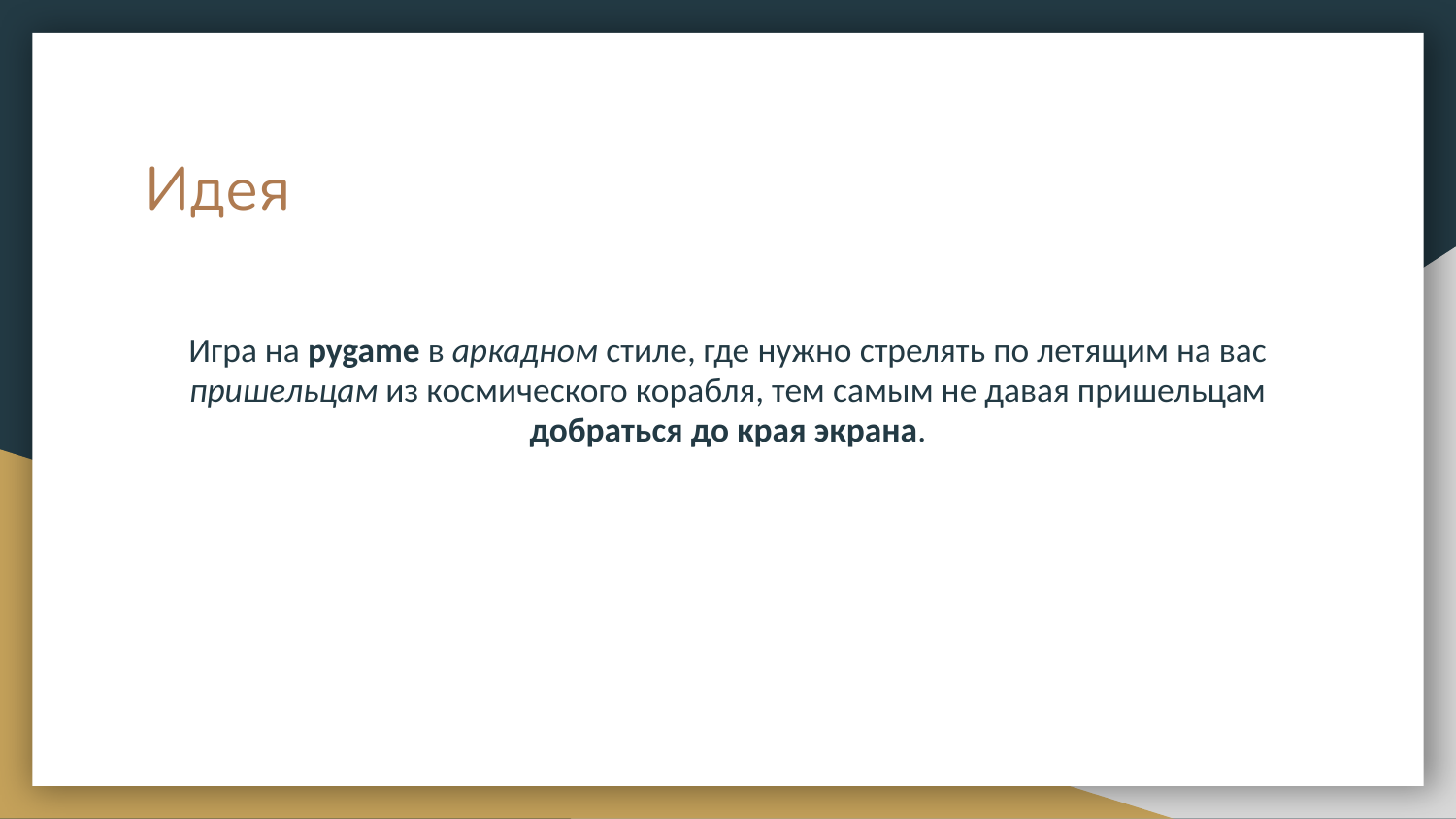

# Идея
Игра на pygame в аркадном стиле, где нужно стрелять по летящим на вас пришельцам из космического корабля, тем самым не давая пришельцам добраться до края экрана.